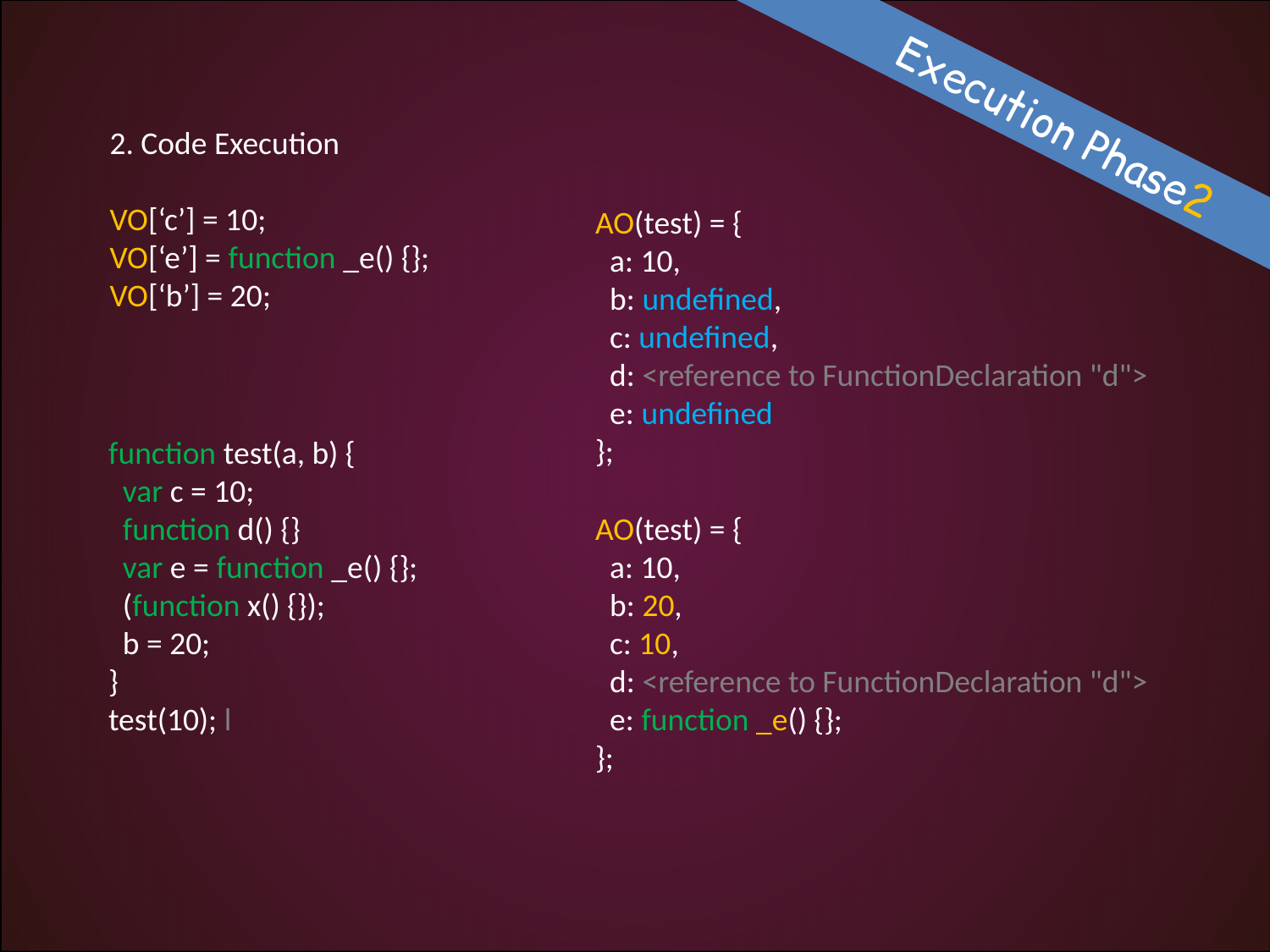

# Execution Phase2
2. Code Execution

VO[‘c’] = 10;
VO[‘e’] = function _e() {};
VO[‘b’] = 20;
AO(test) = {
  a: 10,
  b: undefined,
  c: undefined,
  d: <reference to FunctionDeclaration "d">
  e: undefined
};
function test(a, b) {
  var c = 10;
  function d() {}
  var e = function _e() {};
  (function x() {});
  b = 20;
}
test(10); l
AO(test) = {
  a: 10,
  b: 20,
  c: 10,
  d: <reference to FunctionDeclaration "d">
  e: function _e() {};
};